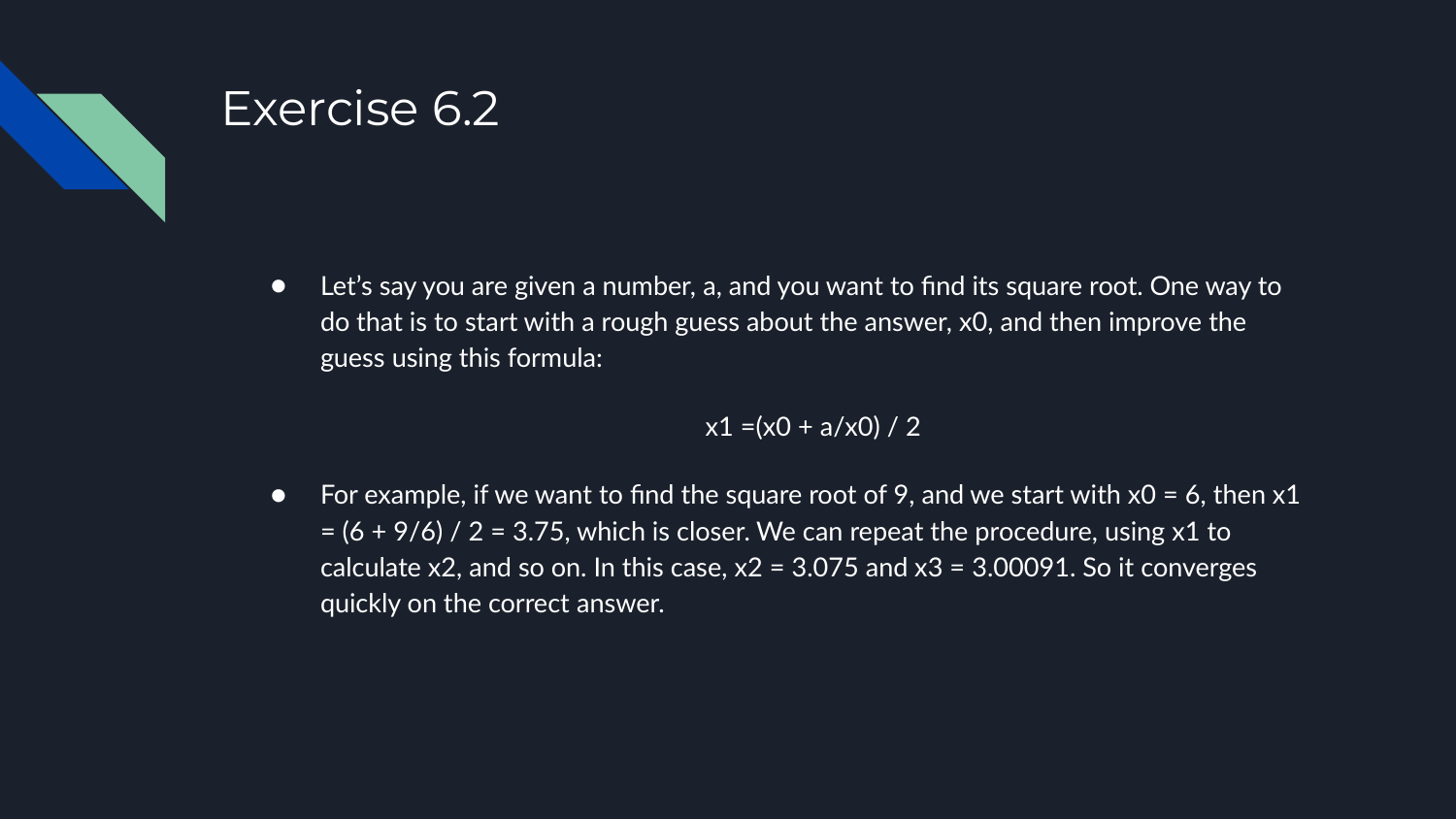

# Exercise 6.2
Let’s say you are given a number, a, and you want to find its square root. One way to do that is to start with a rough guess about the answer, x0, and then improve the guess using this formula:
x1 =(x0 + a/x0) / 2
For example, if we want to find the square root of 9, and we start with x0 = 6, then x1 = (6 + 9/6) / 2 = 3.75, which is closer. We can repeat the procedure, using x1 to calculate x2, and so on. In this case, x2 = 3.075 and x3 = 3.00091. So it converges quickly on the correct answer.